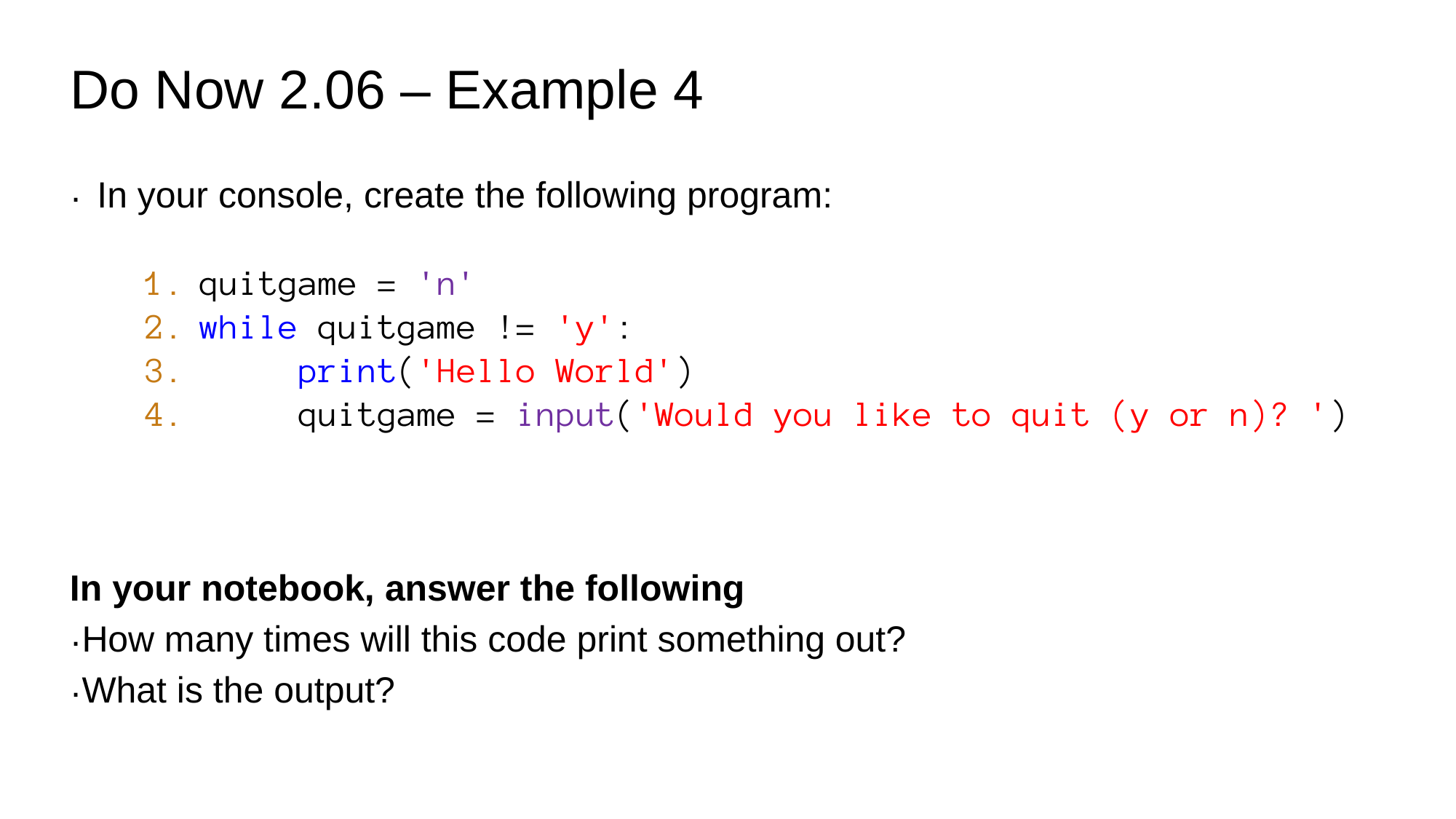

# Do Now 2.06 – Example 4
In your console, create the following program:

quitgame = 'n'
while quitgame != 'y':
     print('Hello World')
     quitgame = input('Would you like to quit (y or n)? ')

In your notebook, answer the following
How many times will this code print something out?
What is the output?